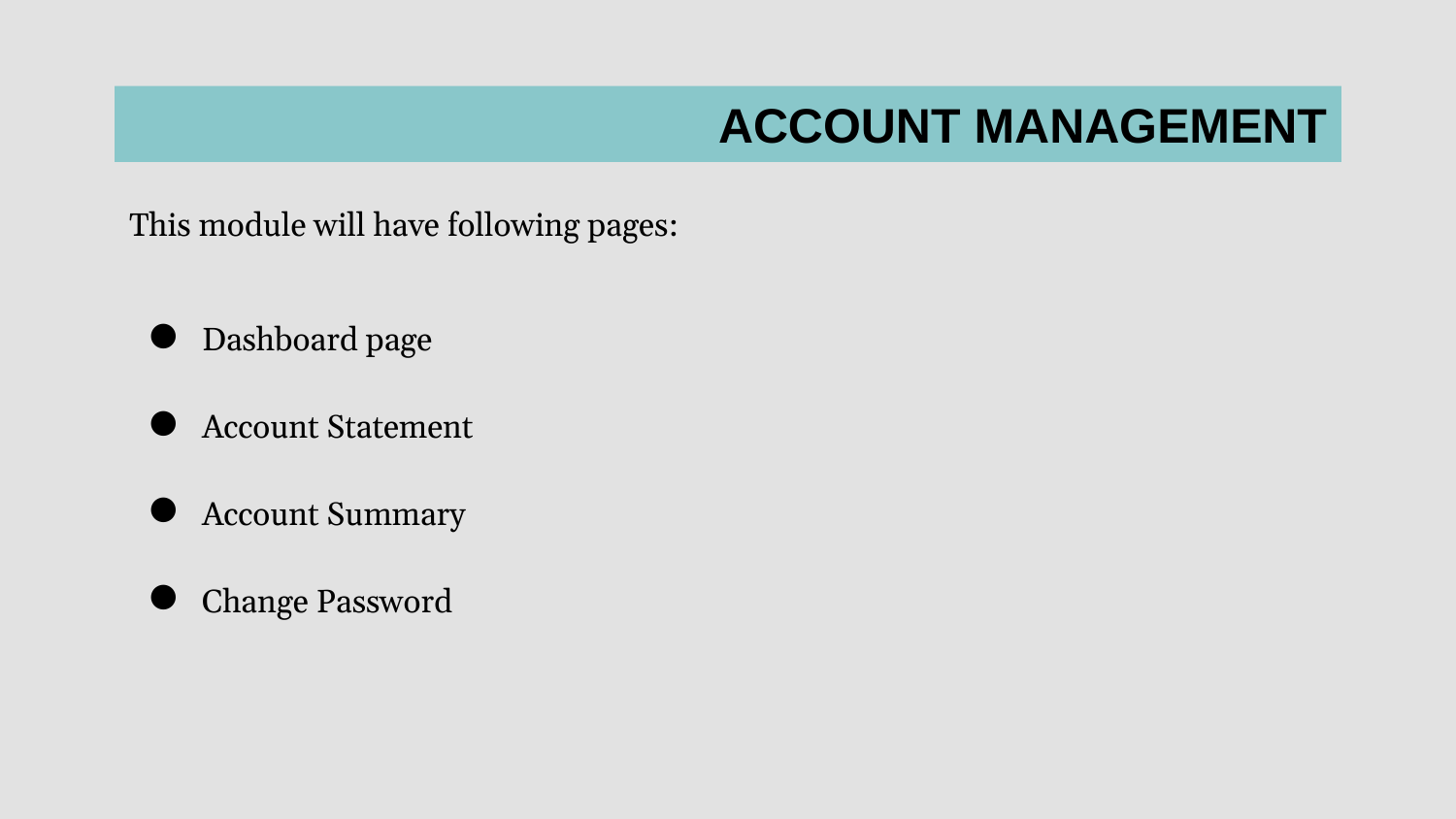

# ACCOUNT MANAGEMENT
This module will have following pages:

Dashboard page

Account Statement

Account Summary

Change Password